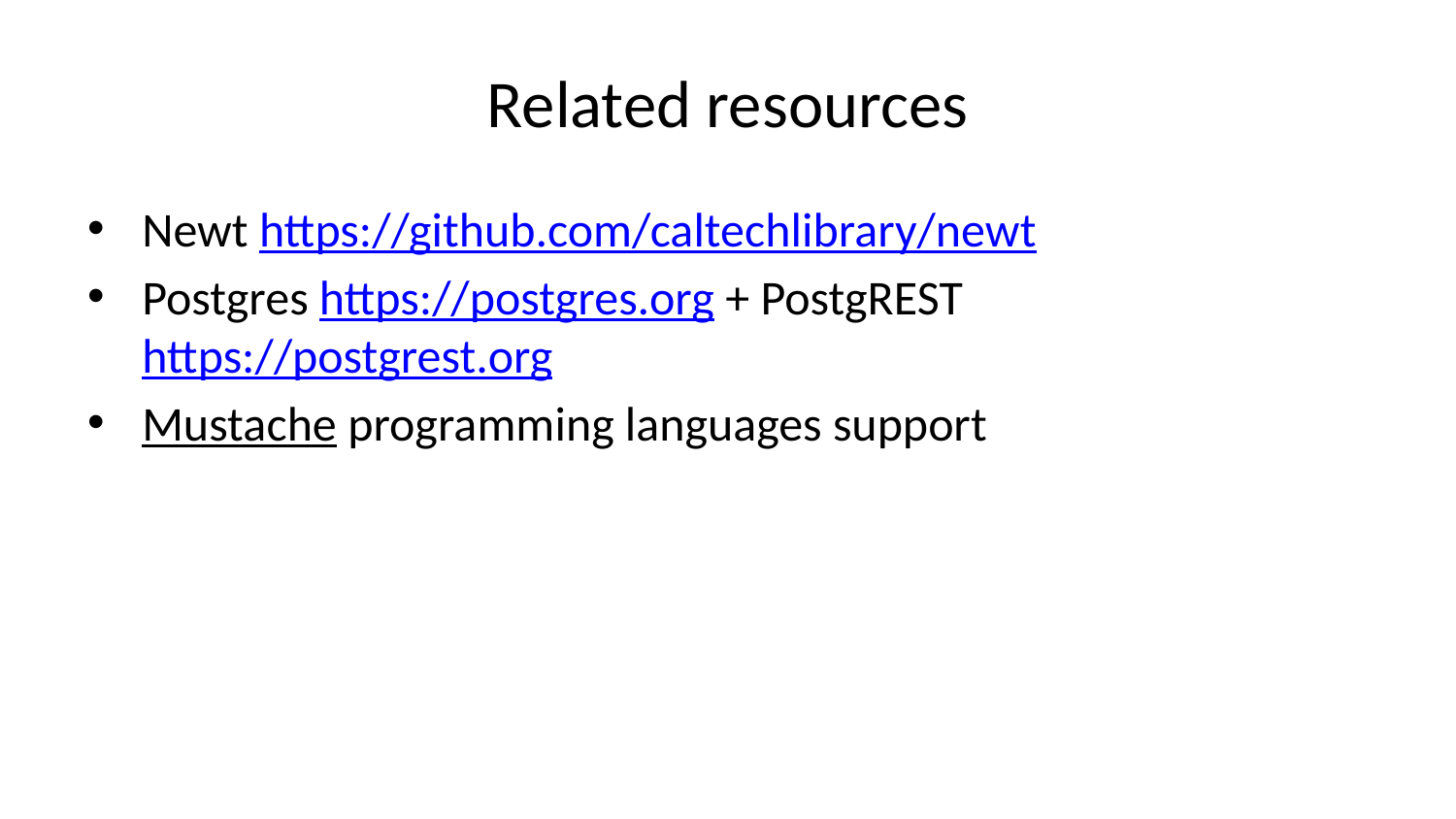

# Related resources
Newt https://github.com/caltechlibrary/newt
Postgres https://postgres.org + PostgREST https://postgrest.org
Mustache programming languages support